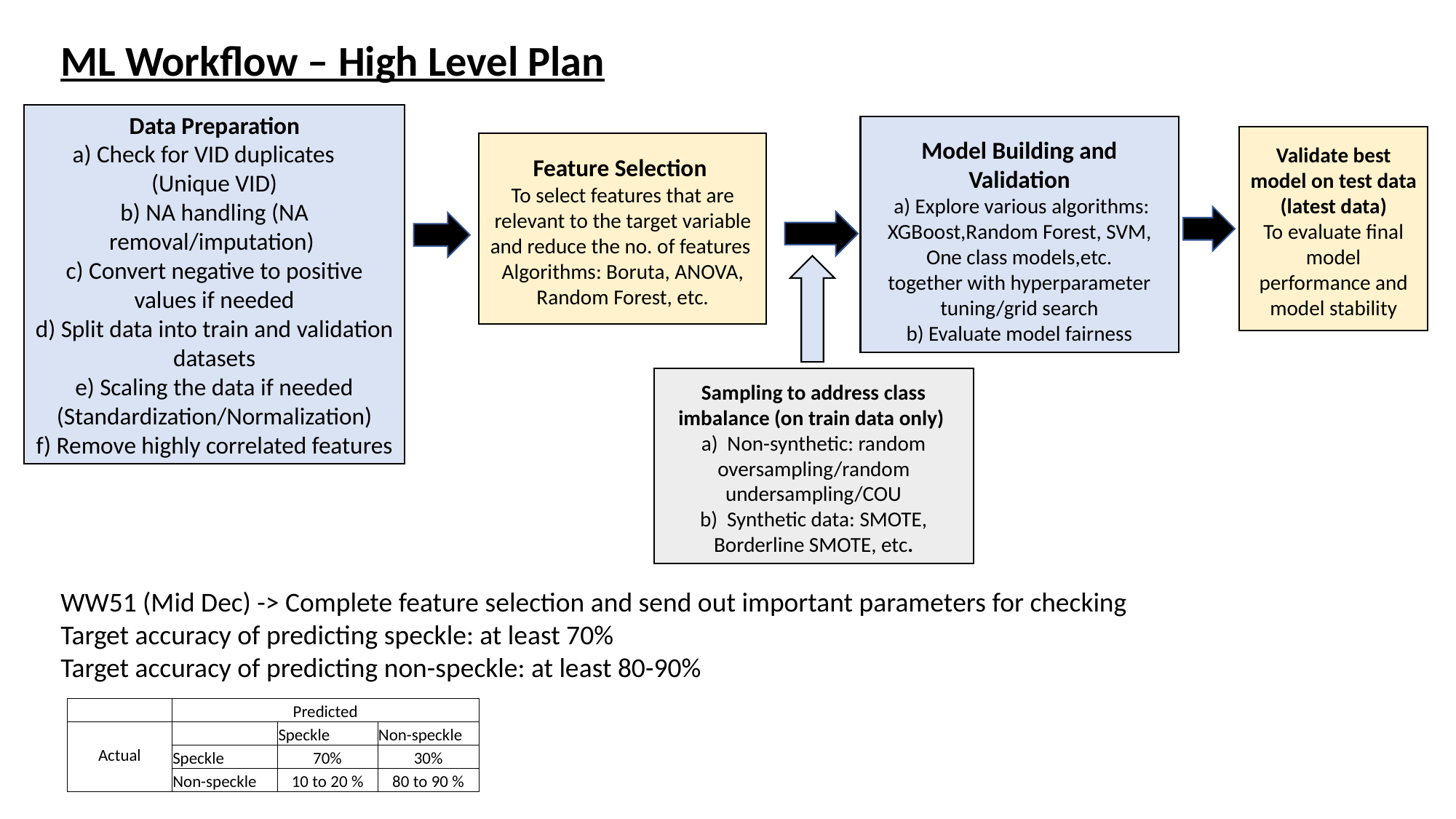

ML Workflow – High Level Plan

Data Preparation
a) Check for VID duplicates     (Unique VID)
b) NA handling (NA removal/imputation)
c) Convert negative to positive values if needed
d) Split data into train and validation datasets
e) Scaling the data if needed (Standardization/Normalization)
f) Remove highly correlated features

Model Building and Validation
 a) Explore various algorithms: XGBoost,Random Forest, SVM, One class models,etc.
together with hyperparameter tuning/grid search
b) Evaluate model fairness

Validate best model on test data (latest data)
To evaluate final model performance and model stability

Feature Selection
To select features that are relevant to the target variable and reduce the no. of features
Algorithms: Boruta, ANOVA, Random Forest, etc.

Sampling to address class imbalance (on train data only)
a)  Non-synthetic: random oversampling/random undersampling/COU
b)  Synthetic data: SMOTE, Borderline SMOTE, etc.

WW51 (Mid Dec) -> Complete feature selection and send out important parameters for checking
Target accuracy of predicting speckle: at least 70%
Target accuracy of predicting non-speckle: at least 80-90%
|  | Predicted |  |  |
| --- | --- | --- | --- |
| Actual |  | Speckle | Non-speckle |
|  | Speckle | 70% | 30% |
|  | Non-speckle | 10 to 20 % | 80 to 90 % |